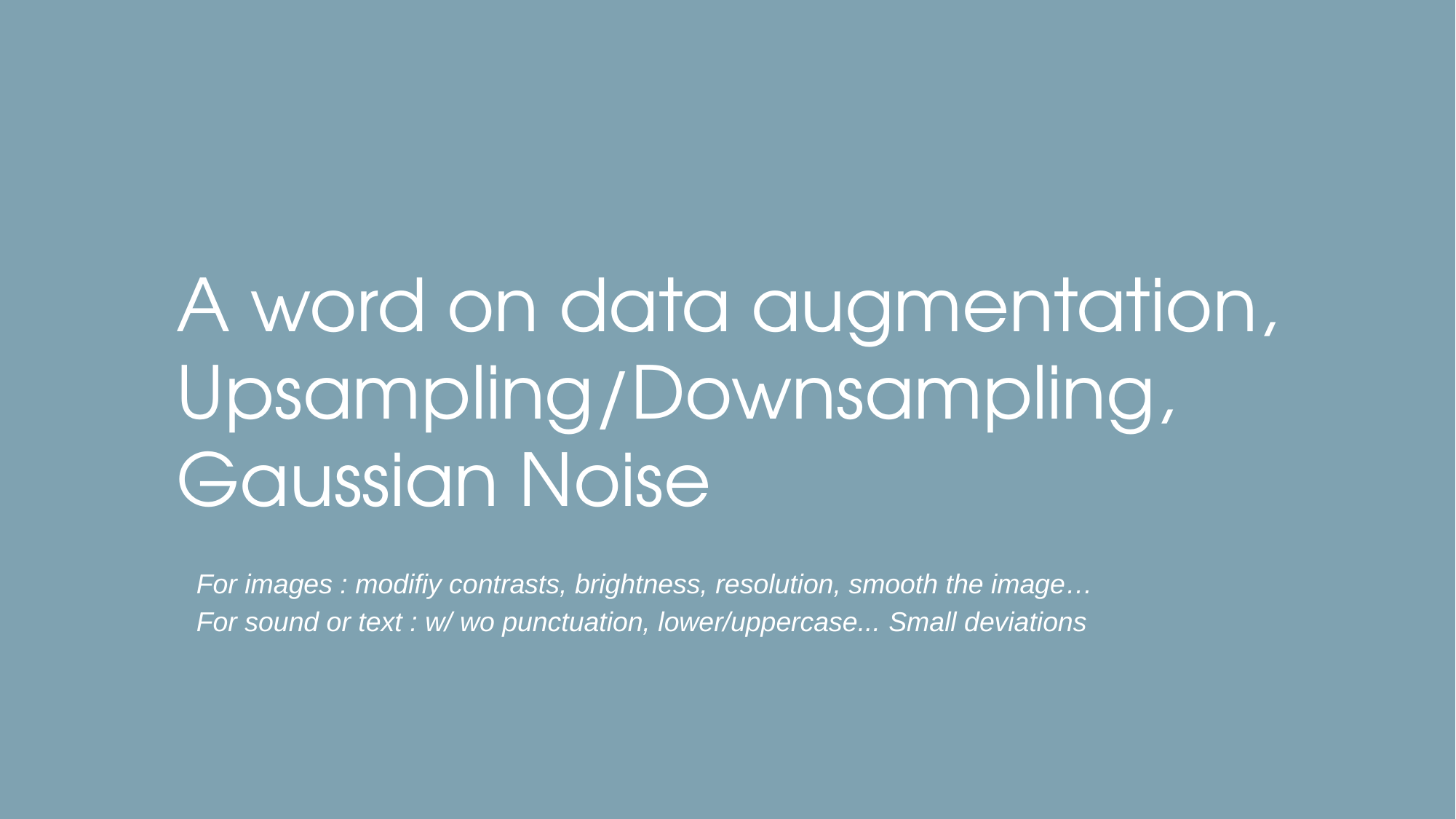

# A word on data augmentation, Upsampling/Downsampling, Gaussian Noise
For images : modifiy contrasts, brightness, resolution, smooth the image…
For sound or text : w/ wo punctuation, lower/uppercase... Small deviations